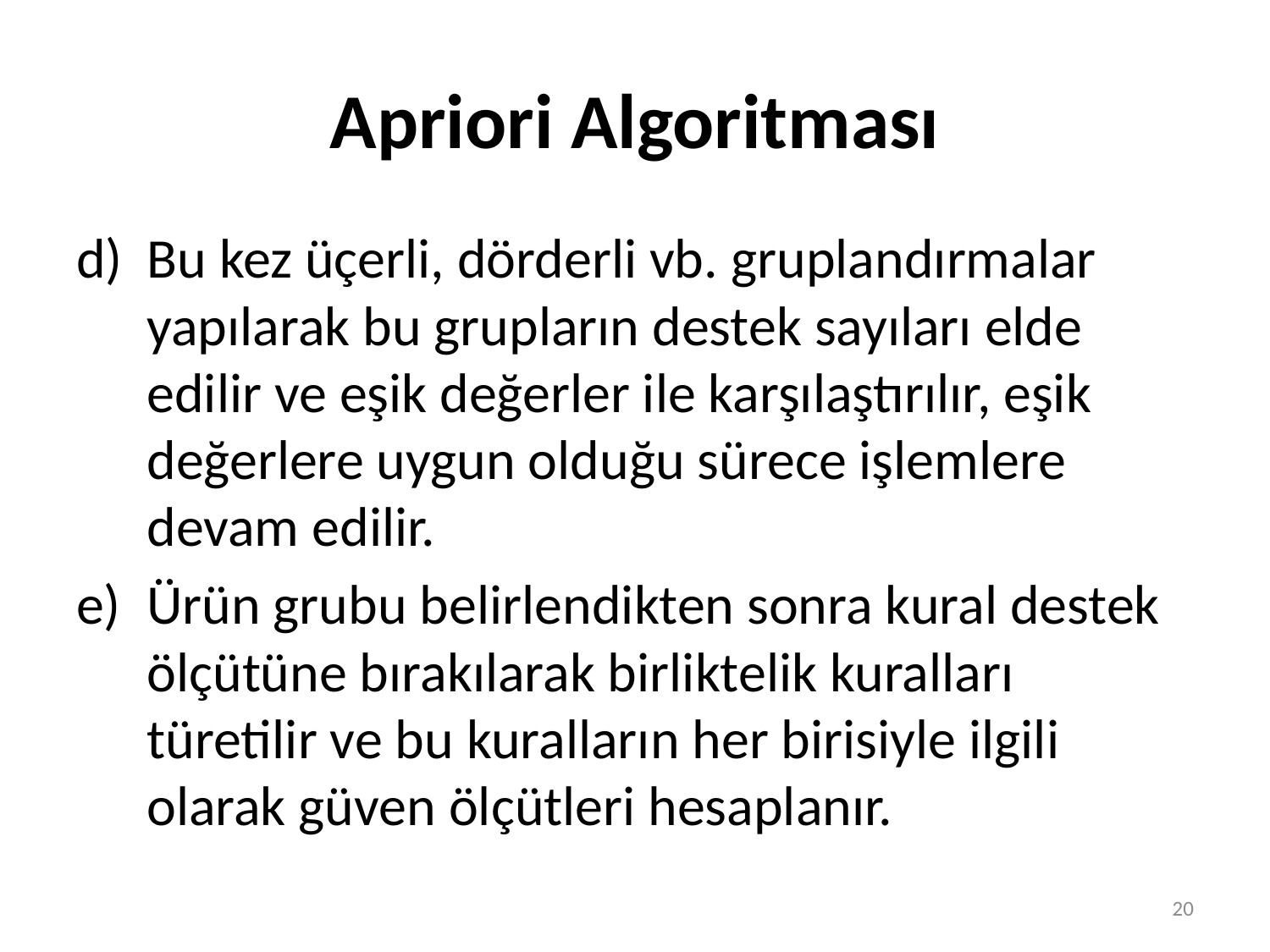

# Apriori Algoritması
Bu kez üçerli, dörderli vb. gruplandırmalar yapılarak bu grupların destek sayıları elde edilir ve eşik değerler ile karşılaştırılır, eşik değerlere uygun olduğu sürece işlemlere devam edilir.
Ürün grubu belirlendikten sonra kural destek ölçütüne bırakılarak birliktelik kuralları türetilir ve bu kuralların her birisiyle ilgili olarak güven ölçütleri hesaplanır.
20